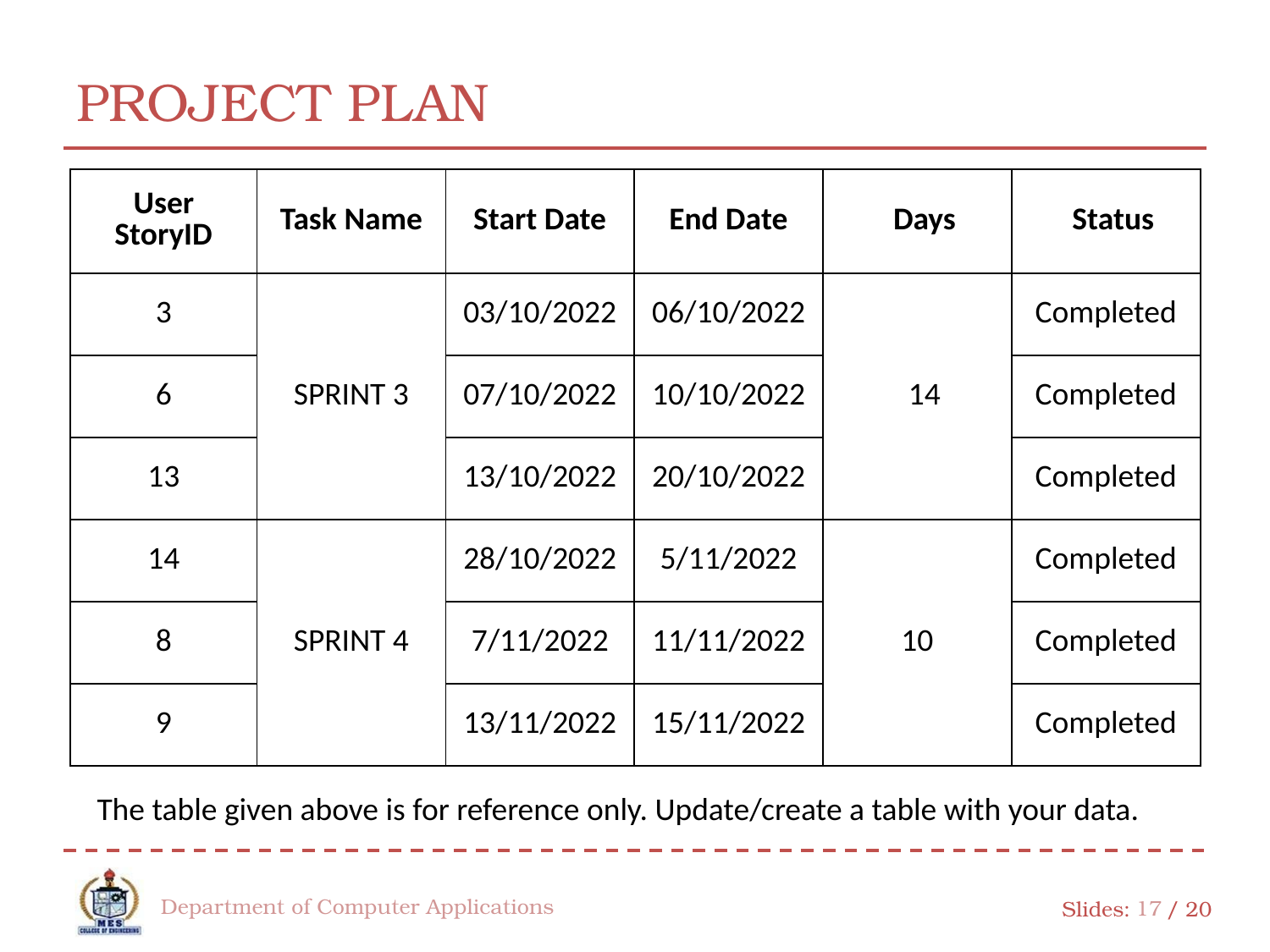

# PROJECT PLAN

| User StoryID | Task Name | Start Date | End Date | Days | Status |
| --- | --- | --- | --- | --- | --- |
| 3 | SPRINT 3 | 03/10/2022 | 06/10/2022 | 14 | Completed |
| 6 |  | 07/10/2022 | 10/10/2022 |  | Completed |
| 13 |  | 13/10/2022 | 20/10/2022 |  | Completed |
| 14 | SPRINT 4 | 28/10/2022 | 5/11/2022 | 10 | Completed |
| 8 |  | 7/11/2022 | 11/11/2022 |  | Completed |
| 9 |  | 13/11/2022 | 15/11/2022 |  | Completed |
The table given above is for reference only. Update/create a table with your data.
Department of Computer Applications
17